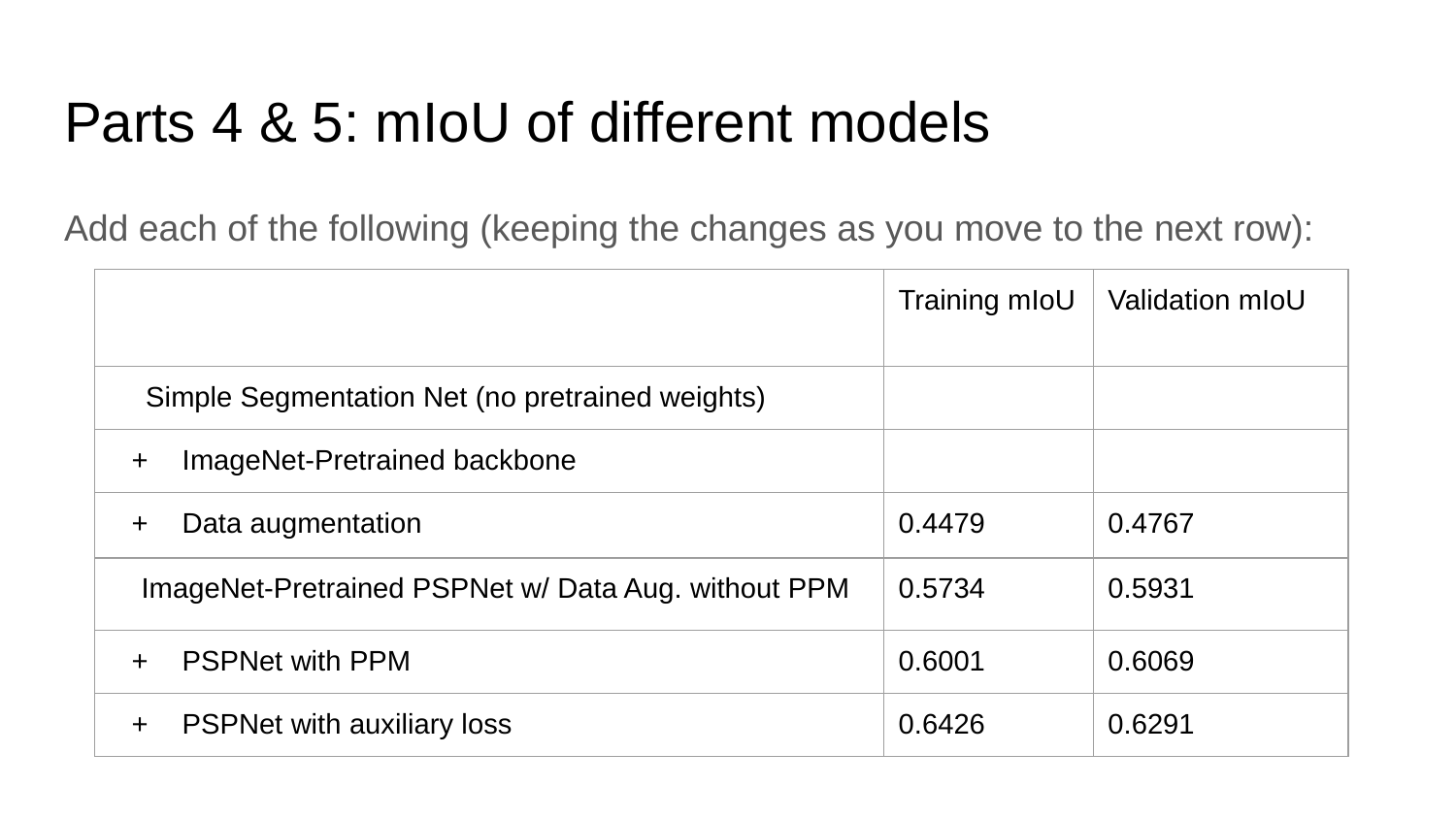

# Parts 4 & 5: mIoU of different models

Add each of the following (keeping the changes as you move to the next row):
|  | Training mIoU | Validation mIoU |
| --- | --- | --- |
| Simple Segmentation Net (no pretrained weights) |  |  |
| ImageNet-Pretrained backbone |  |  |
| Data augmentation | 0.4479 | 0.4767 |
| ImageNet-Pretrained PSPNet w/ Data Aug. without PPM | 0.5734 | 0.5931 |
| PSPNet with PPM | 0.6001 | 0.6069 |
| PSPNet with auxiliary loss | 0.6426 | 0.6291 |